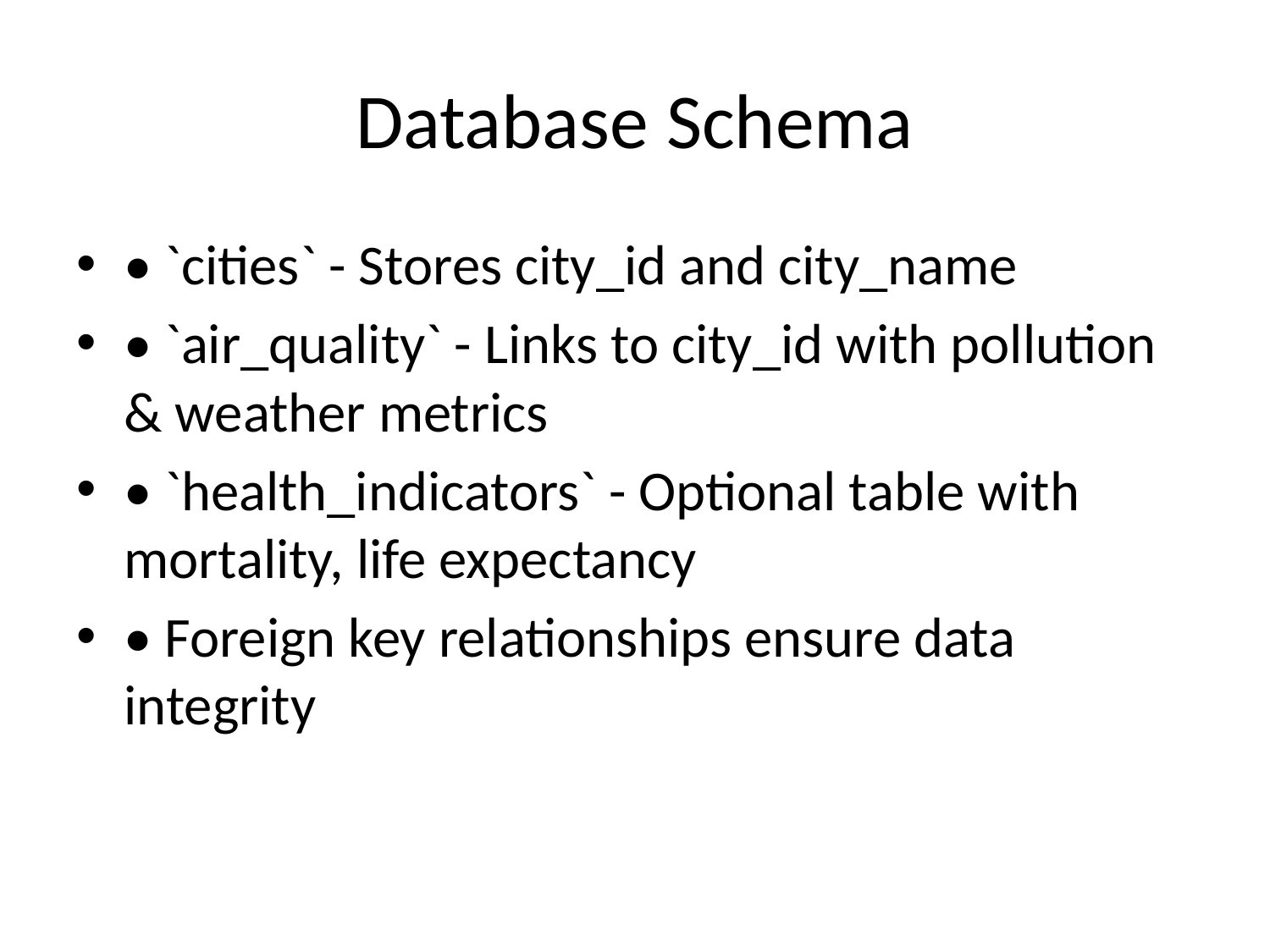

# Database Schema
• `cities` - Stores city_id and city_name
• `air_quality` - Links to city_id with pollution & weather metrics
• `health_indicators` - Optional table with mortality, life expectancy
• Foreign key relationships ensure data integrity